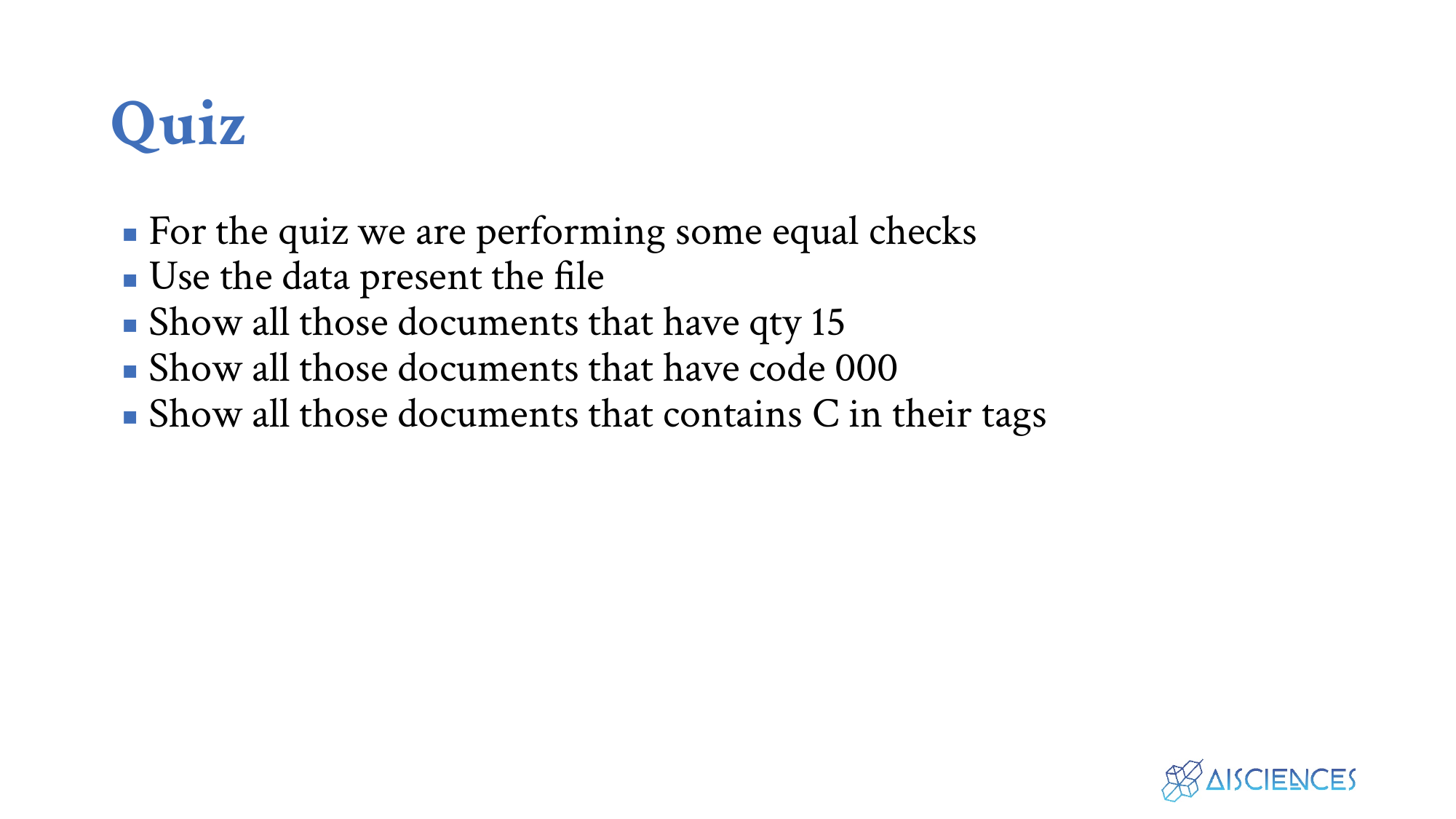

# Quiz
For the quiz we are performing some equal checks
Use the data present the file
Show all those documents that have qty 15
Show all those documents that have code 000
Show all those documents that contains C in their tags